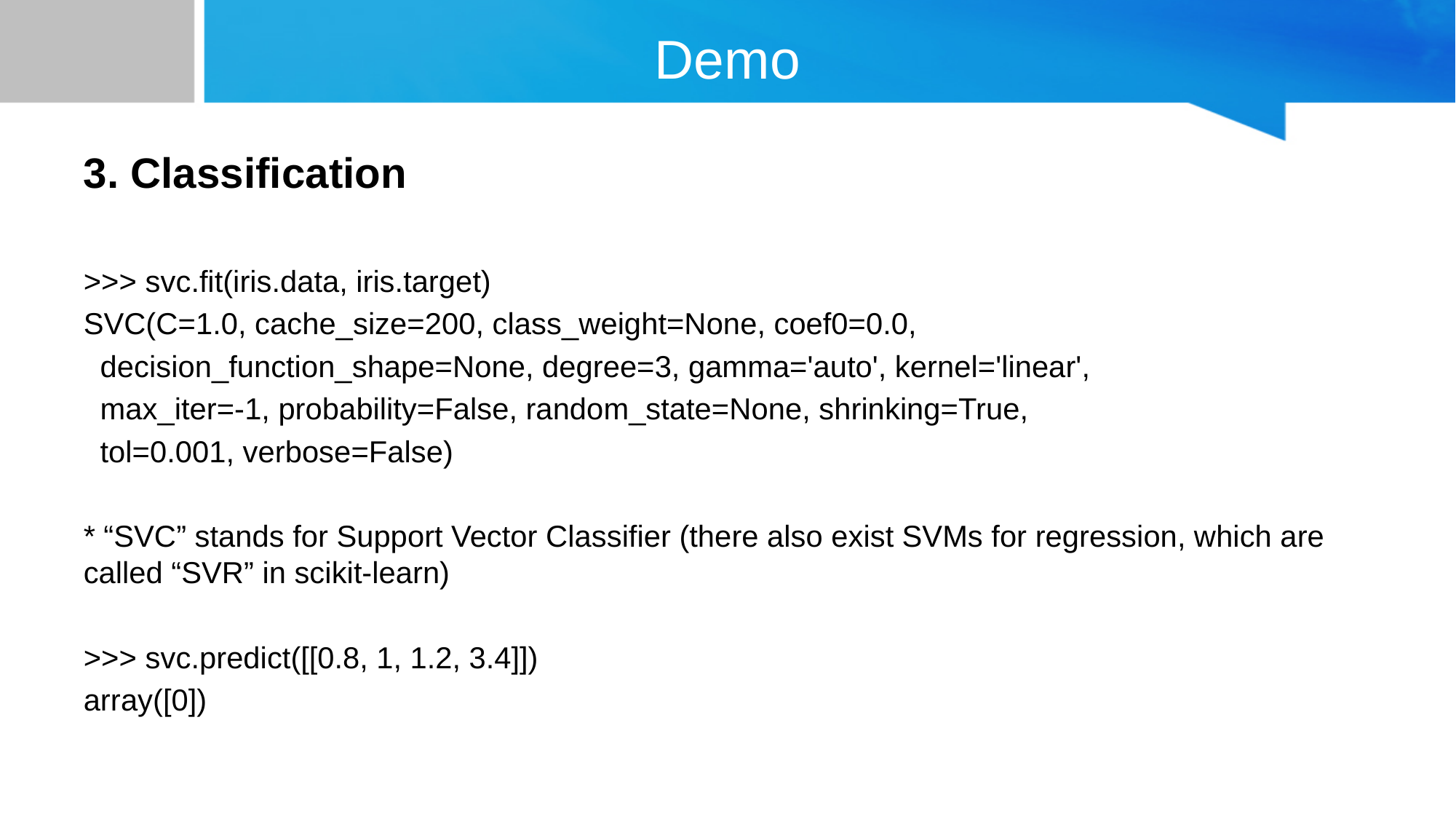

# Demo
3. Classification

>>> svc.fit(iris.data, iris.target)
SVC(C=1.0, cache_size=200, class_weight=None, coef0=0.0,
  decision_function_shape=None, degree=3, gamma='auto', kernel='linear',
  max_iter=-1, probability=False, random_state=None, shrinking=True,
  tol=0.001, verbose=False)

* “SVC” stands for Support Vector Classifier (there also exist SVMs for regression, which are called “SVR” in scikit-learn)

>>> svc.predict([[0.8, 1, 1.2, 3.4]])
array([0])